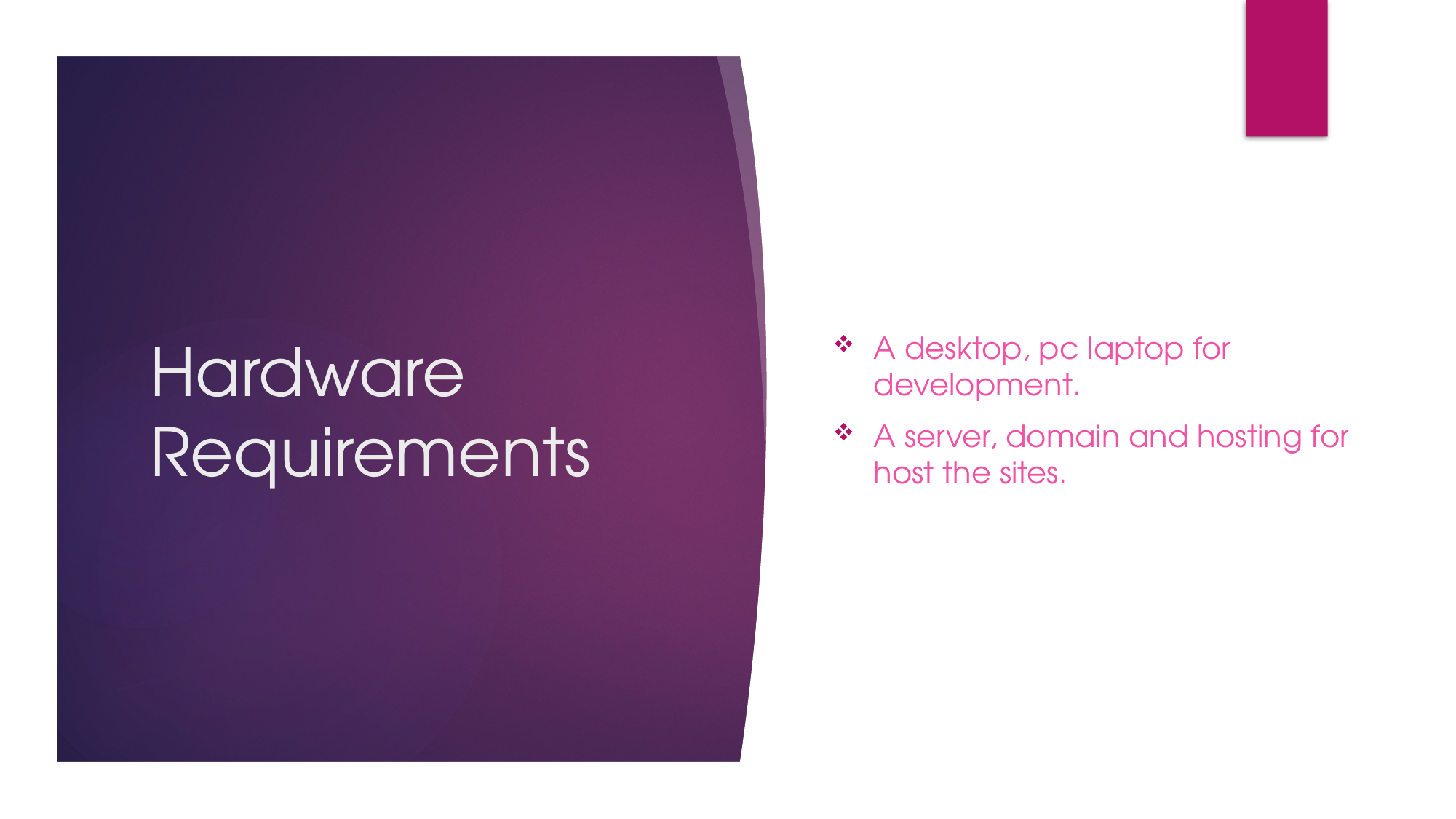

# Hardware Requirements
A desktop, pc laptop for development.
A server, domain and hosting for host the sites.